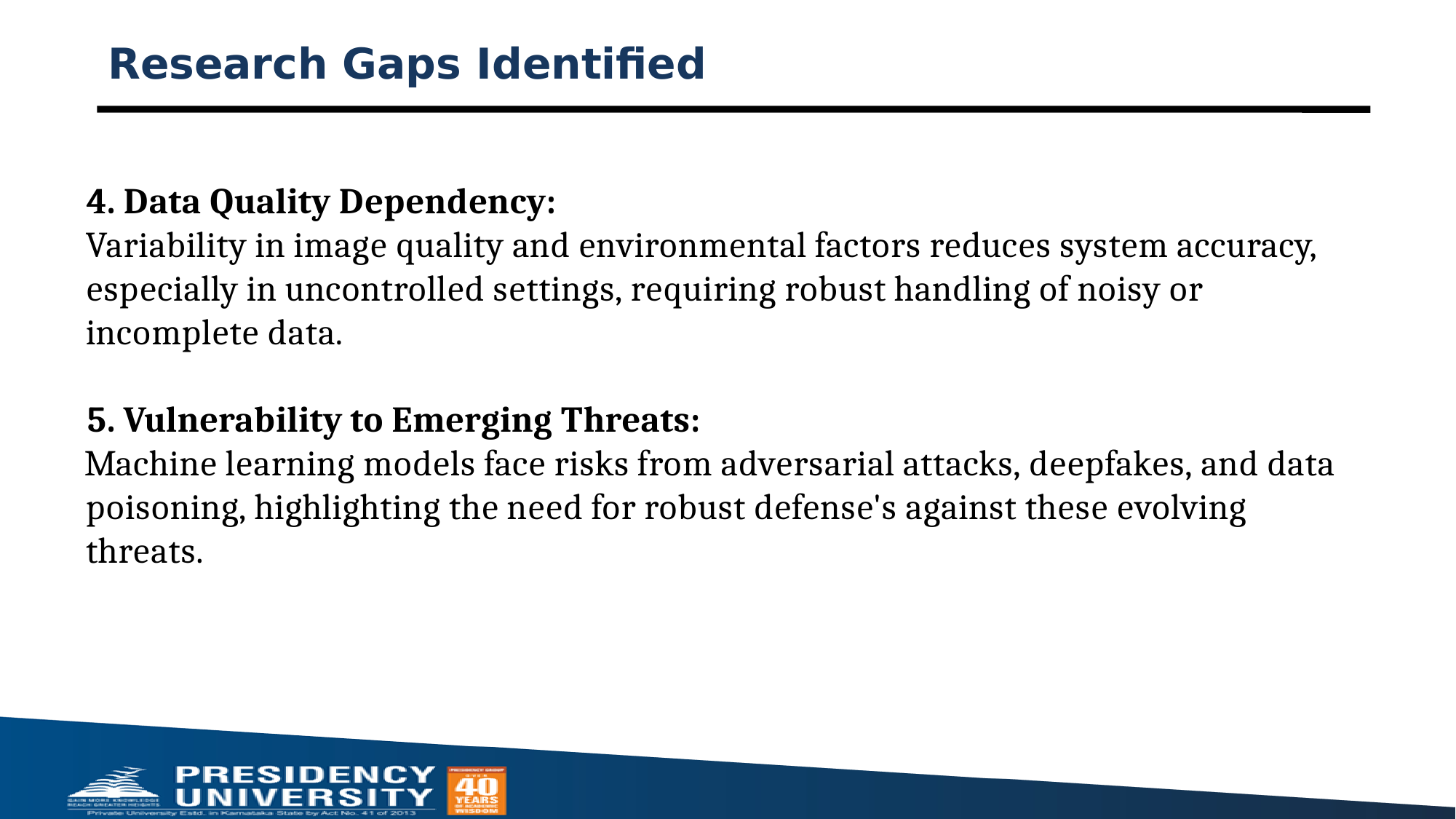

# Research Gaps Identified
4. Data Quality Dependency:
Variability in image quality and environmental factors reduces system accuracy, especially in uncontrolled settings, requiring robust handling of noisy or incomplete data.

5. Vulnerability to Emerging Threats:
Machine learning models face risks from adversarial attacks, deepfakes, and data poisoning, highlighting the need for robust defense's against these evolving threats.